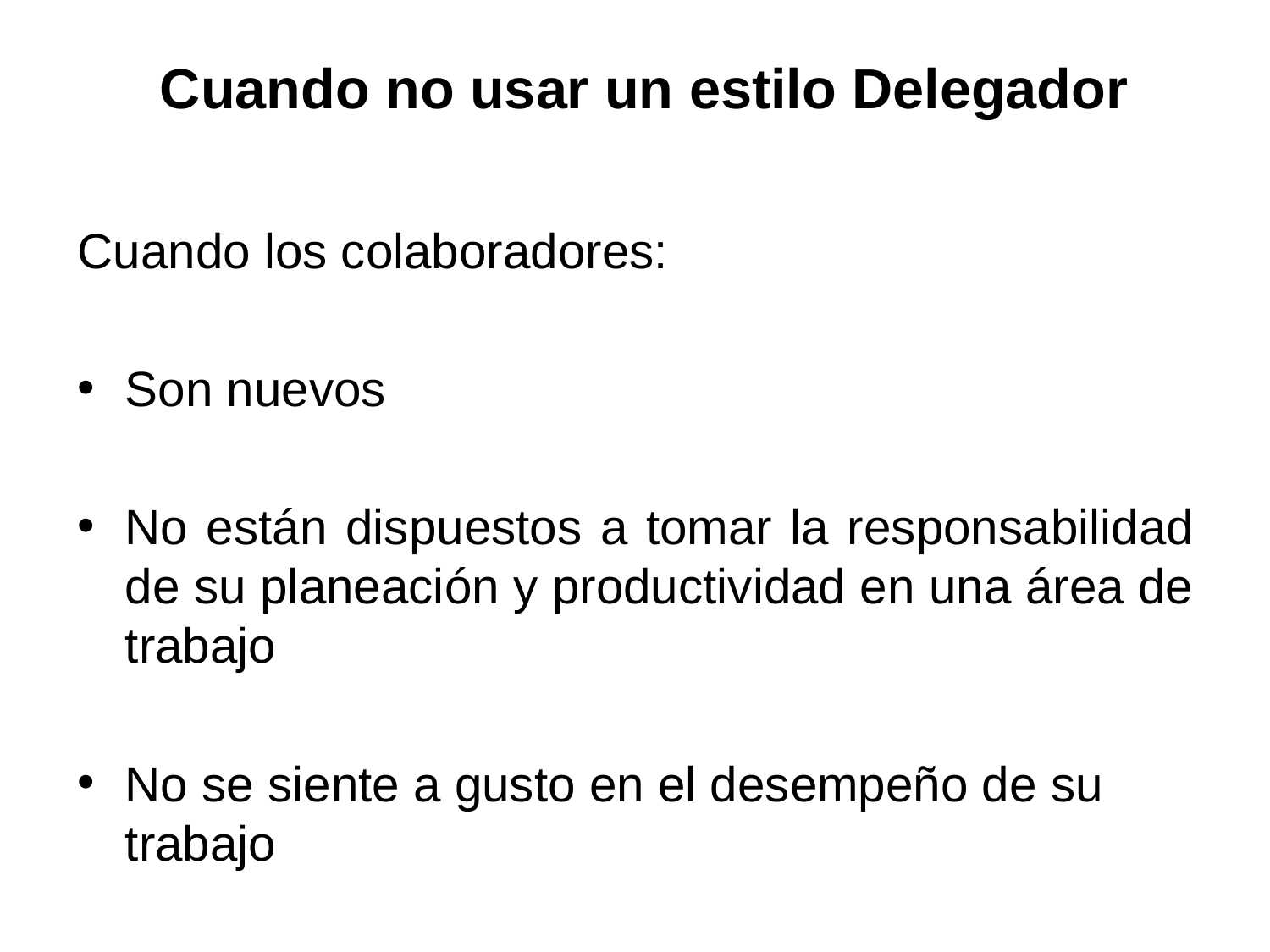

Cuando no usar un estilo Delegador

Cuando los colaboradores:

Son nuevos

No están dispuestos a tomar la responsabilidad de su planeación y productividad en una área de trabajo

No se siente a gusto en el desempeño de su trabajo